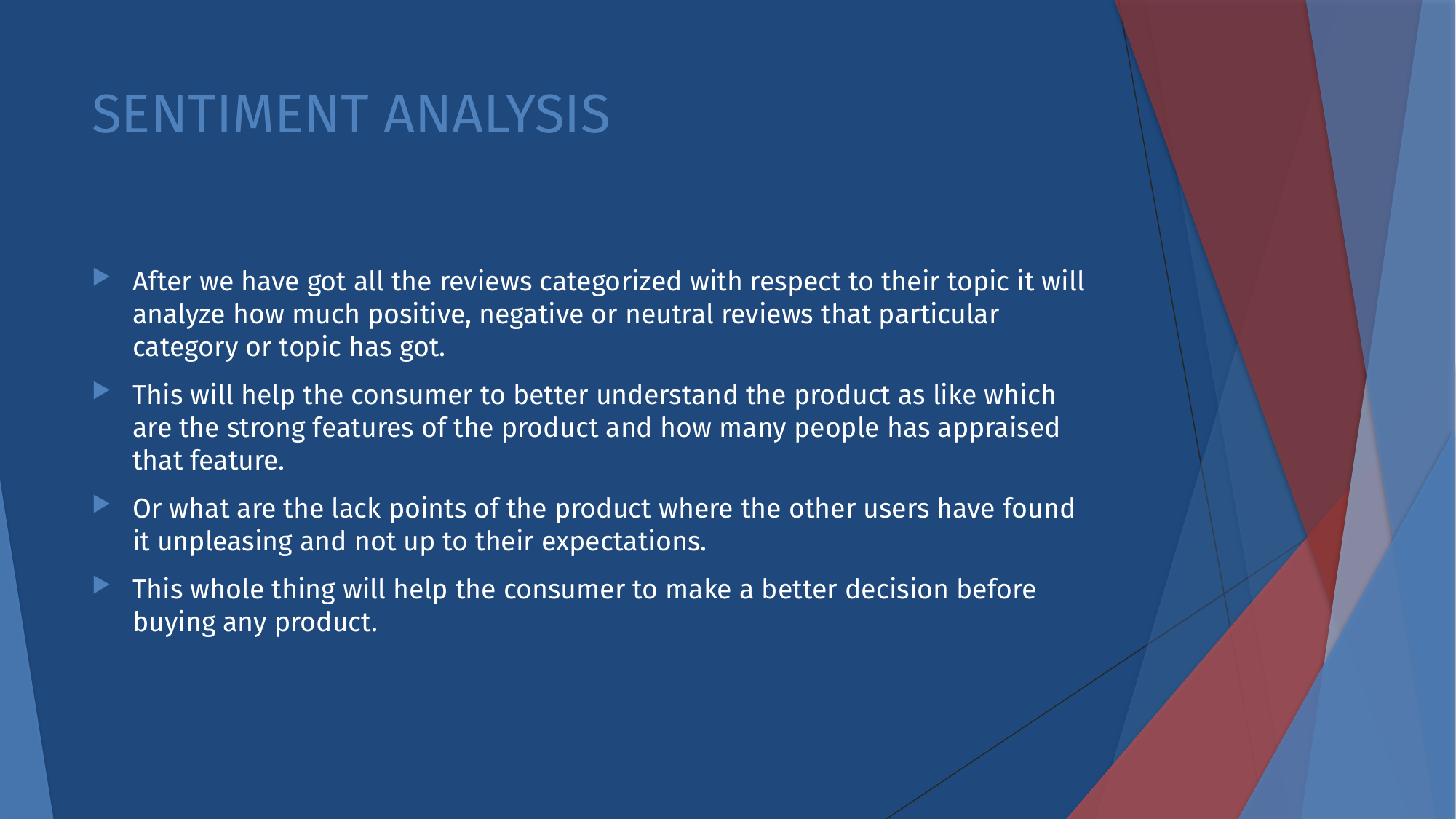

# SENTIMENT ANALYSIS
After we have got all the reviews categorized with respect to their topic it will analyze how much positive, negative or neutral reviews that particular category or topic has got.
This will help the consumer to better understand the product as like which are the strong features of the product and how many people has appraised that feature.
Or what are the lack points of the product where the other users have found it unpleasing and not up to their expectations.
This whole thing will help the consumer to make a better decision before buying any product.